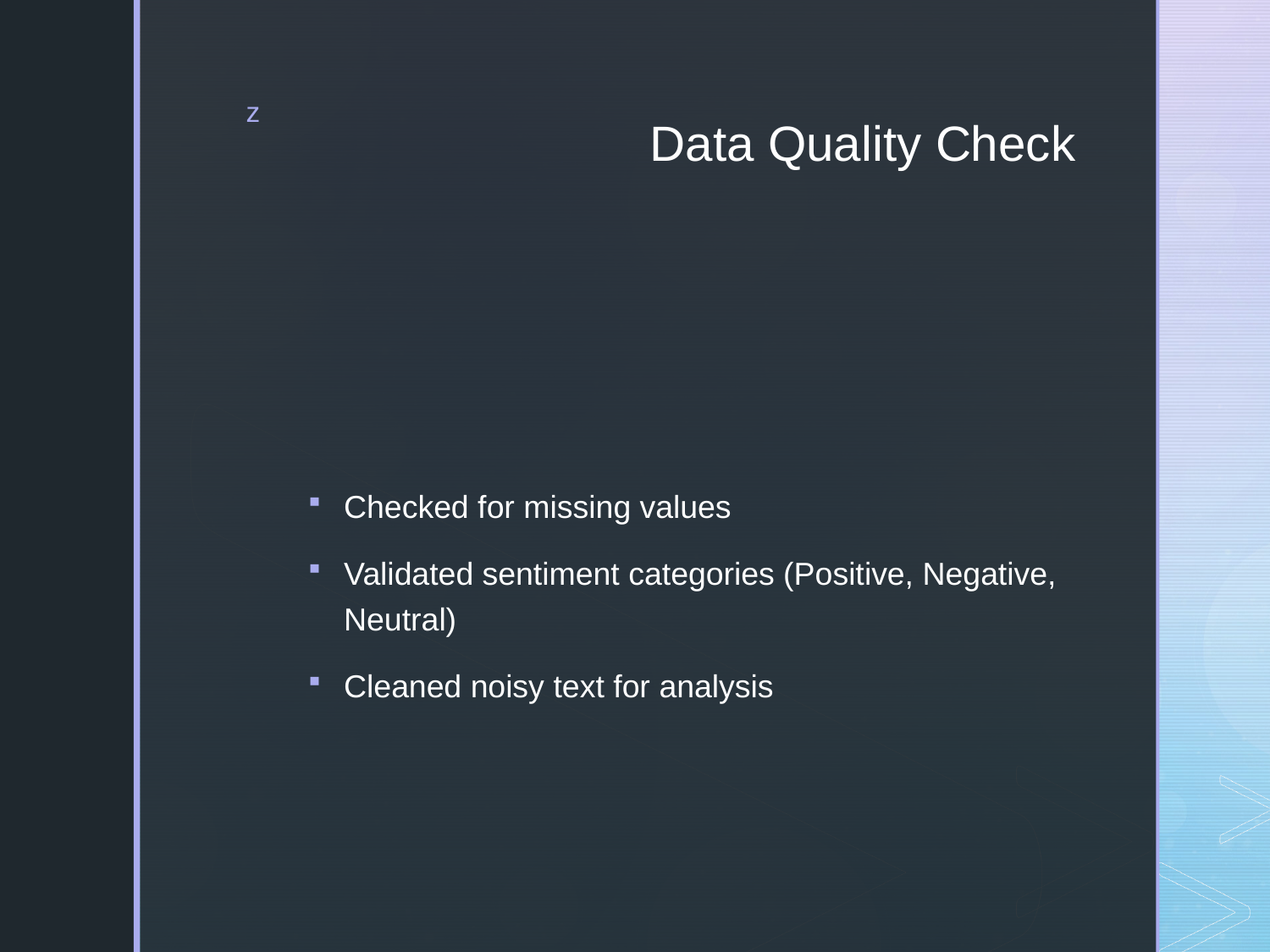

# Data Quality Check

Checked for missing values
Validated sentiment categories (Positive, Negative, Neutral)
Cleaned noisy text for analysis